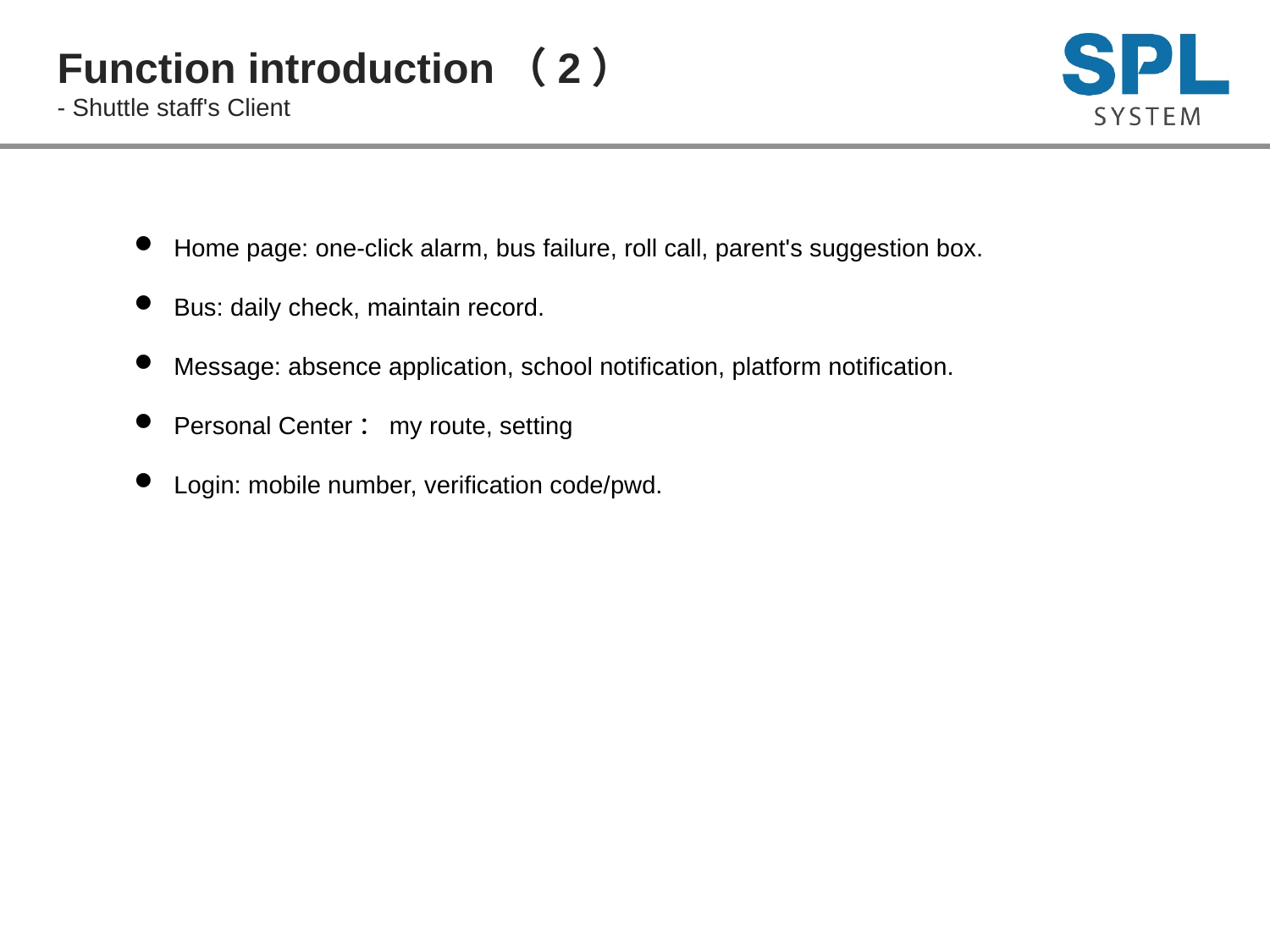

Function introduction（2）
- Shuttle staff's Client
Home page: one-click alarm, bus failure, roll call, parent's suggestion box.

Bus: daily check, maintain record.

Message: absence application, school notification, platform notification.

Personal Center：my route, setting

Login: mobile number, verification code/pwd.
9